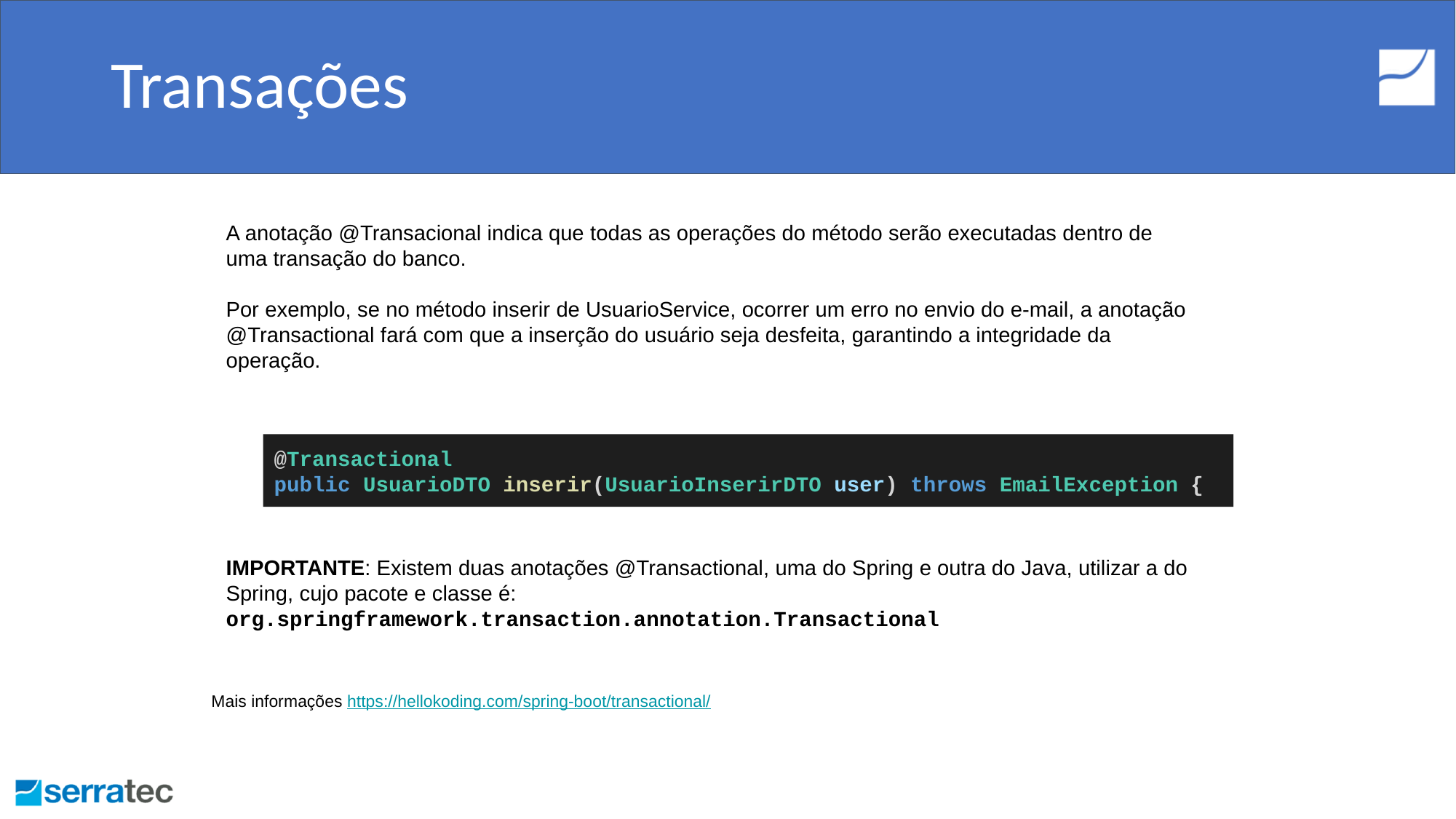

# Transações
A anotação @Transacional indica que todas as operações do método serão executadas dentro de uma transação do banco.

Por exemplo, se no método inserir de UsuarioService, ocorrer um erro no envio do e-mail, a anotação @Transactional fará com que a inserção do usuário seja desfeita, garantindo a integridade da operação.
@Transactional
public UsuarioDTO inserir(UsuarioInserirDTO user) throws EmailException {
IMPORTANTE: Existem duas anotações @Transactional, uma do Spring e outra do Java, utilizar a do Spring, cujo pacote e classe é:
org.springframework.transaction.annotation.Transactional

Mais informações https://hellokoding.com/spring-boot/transactional/